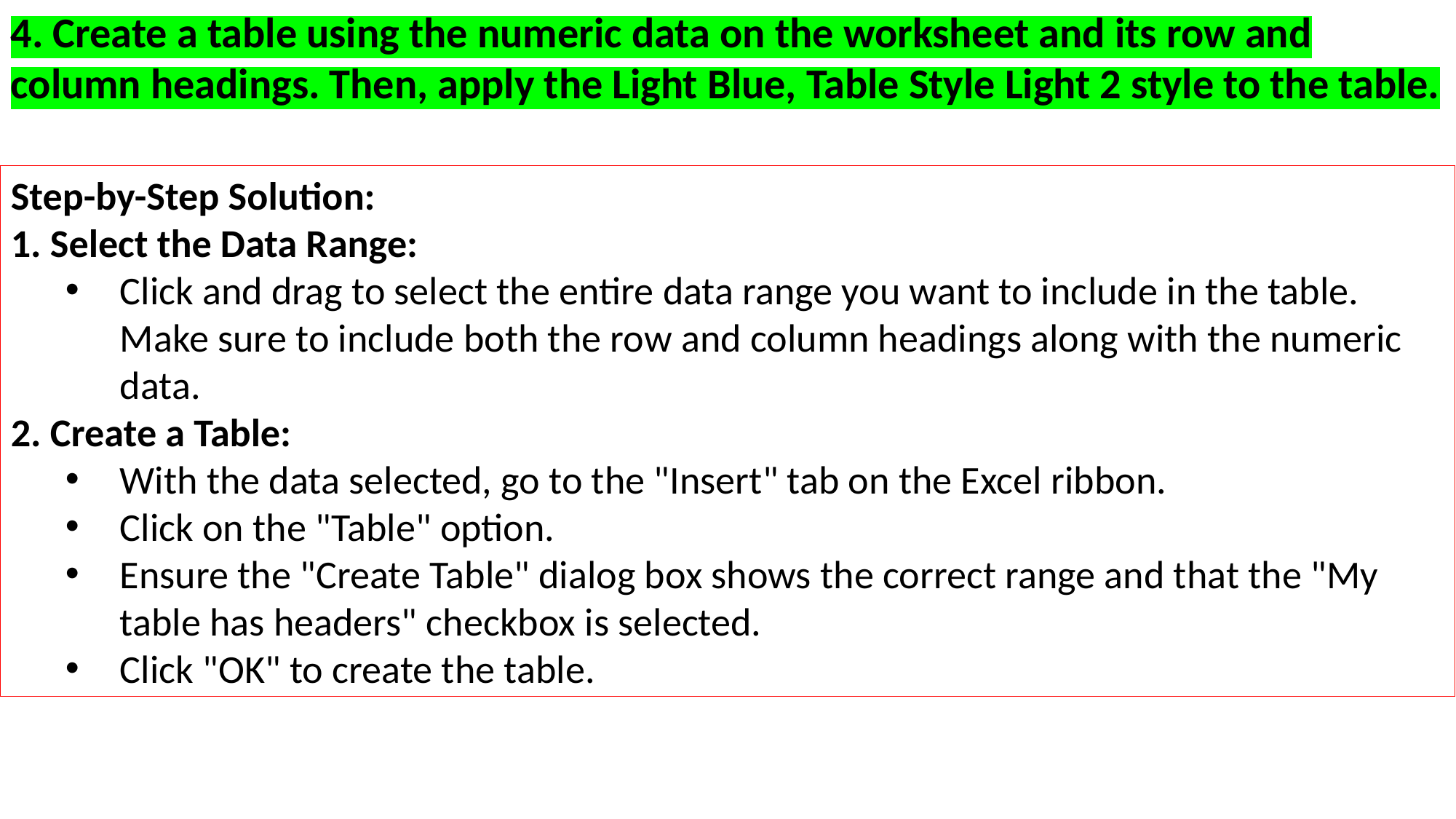

4. Create a table using the numeric data on the worksheet and its row and column headings. Then, apply the Light Blue, Table Style Light 2 style to the table.
Step-by-Step Solution:
 Select the Data Range:
Click and drag to select the entire data range you want to include in the table. Make sure to include both the row and column headings along with the numeric data.
 Create a Table:
With the data selected, go to the "Insert" tab on the Excel ribbon.
Click on the "Table" option.
Ensure the "Create Table" dialog box shows the correct range and that the "My table has headers" checkbox is selected.
Click "OK" to create the table.